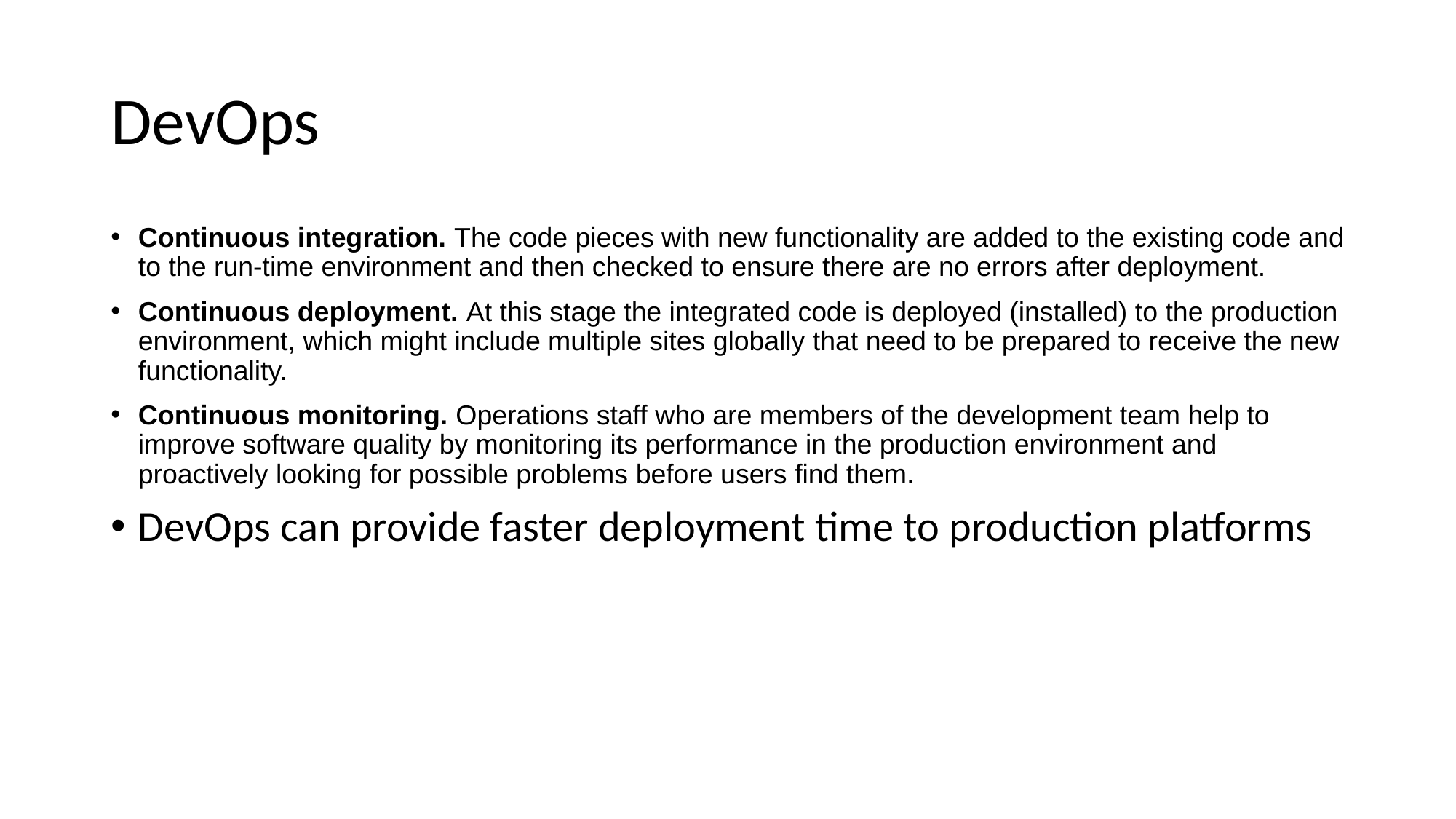

# DevOps
Continuous integration. The code pieces with new functionality are added to the existing code and to the run-time environment and then checked to ensure there are no errors after deployment.
Continuous deployment. At this stage the integrated code is deployed (installed) to the production environment, which might include multiple sites globally that need to be prepared to receive the new functionality.
Continuous monitoring. Operations staff who are members of the development team help to improve software quality by monitoring its performance in the production environment and proactively looking for possible problems before users find them.
DevOps can provide faster deployment time to production platforms